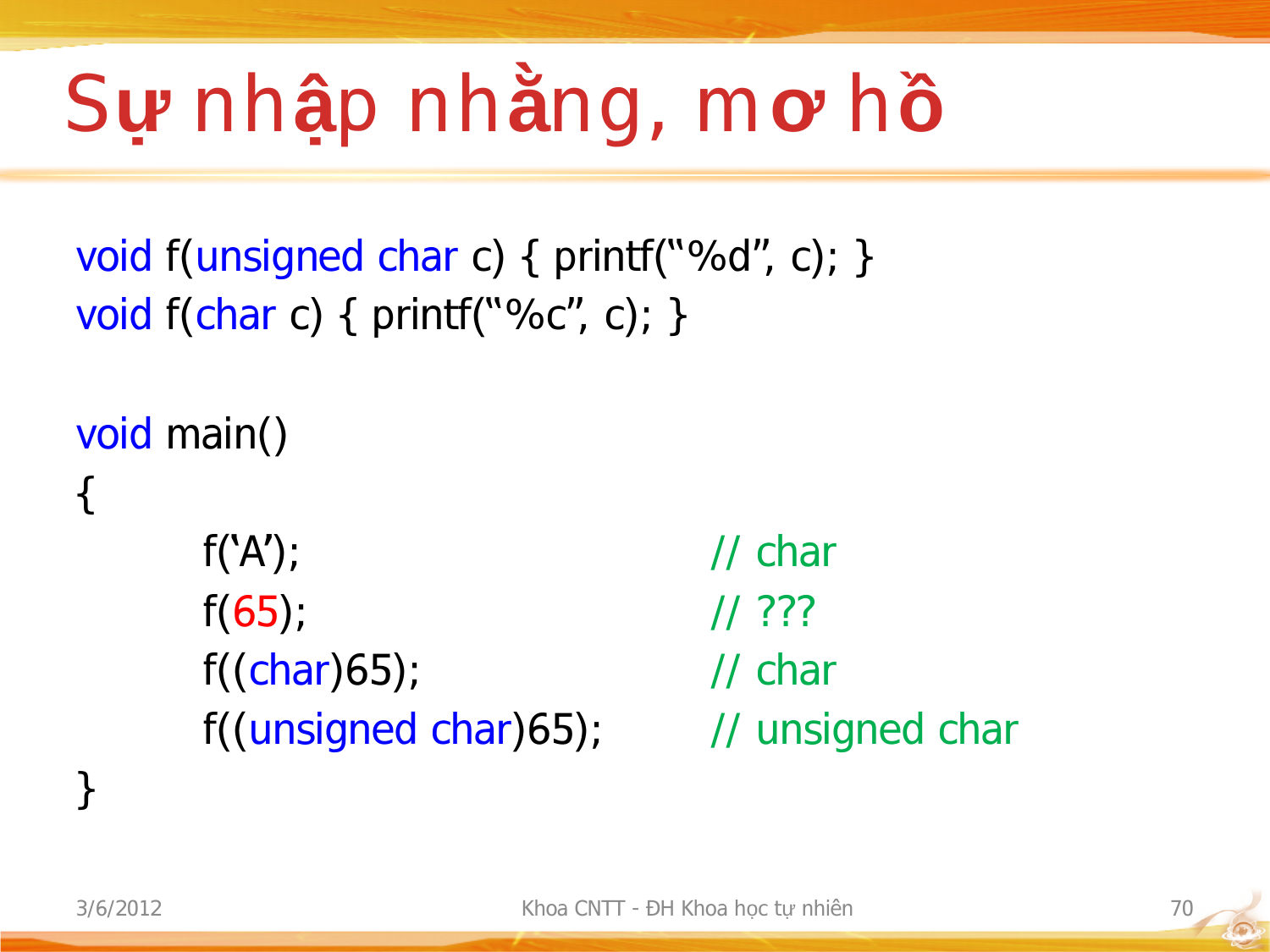

# Sự nhập nhằng, mơ hồ
void f(unsigned char c) { printf(“%d”, c); }
void f(char c) { printf(“%c”, c); }

void main()
{
	f(‘A’);				// char
	f(65);				// ???
	f((char)65);			// char
	f((unsigned char)65);	// unsigned char
}
3/6/2012
Khoa CNTT - ĐH Khoa học tự nhiên
70